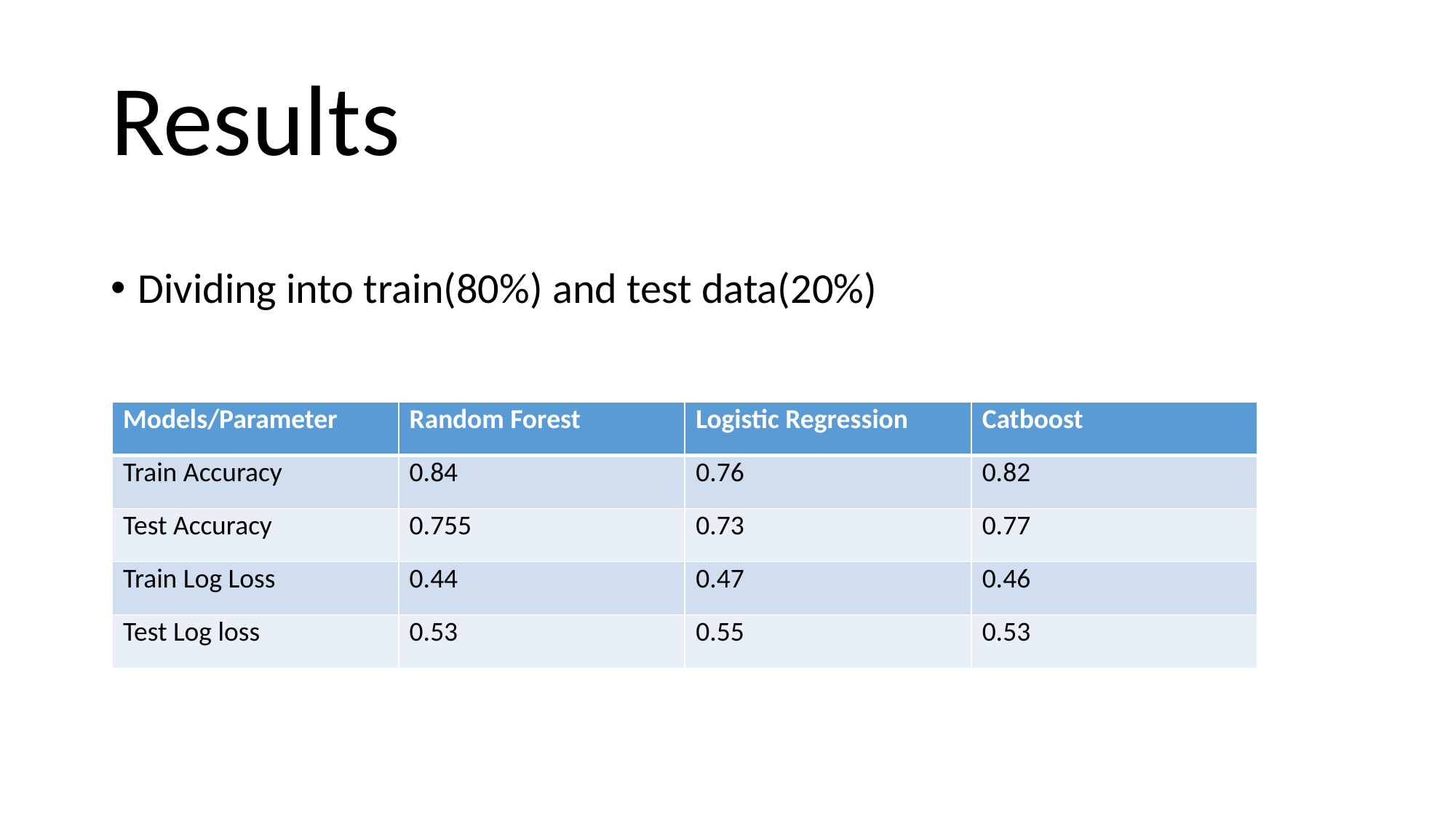

# Results
Dividing into train(80%) and test data(20%)

| Models/Parameter | Random Forest | Logistic Regression | Catboost |
| --- | --- | --- | --- |
| Train Accuracy | 0.84 | 0.76 | 0.82 |
| Test Accuracy | 0.755 | 0.73 | 0.77 |
| Train Log Loss | 0.44 | 0.47 | 0.46 |
| Test Log loss | 0.53 | 0.55 | 0.53 |